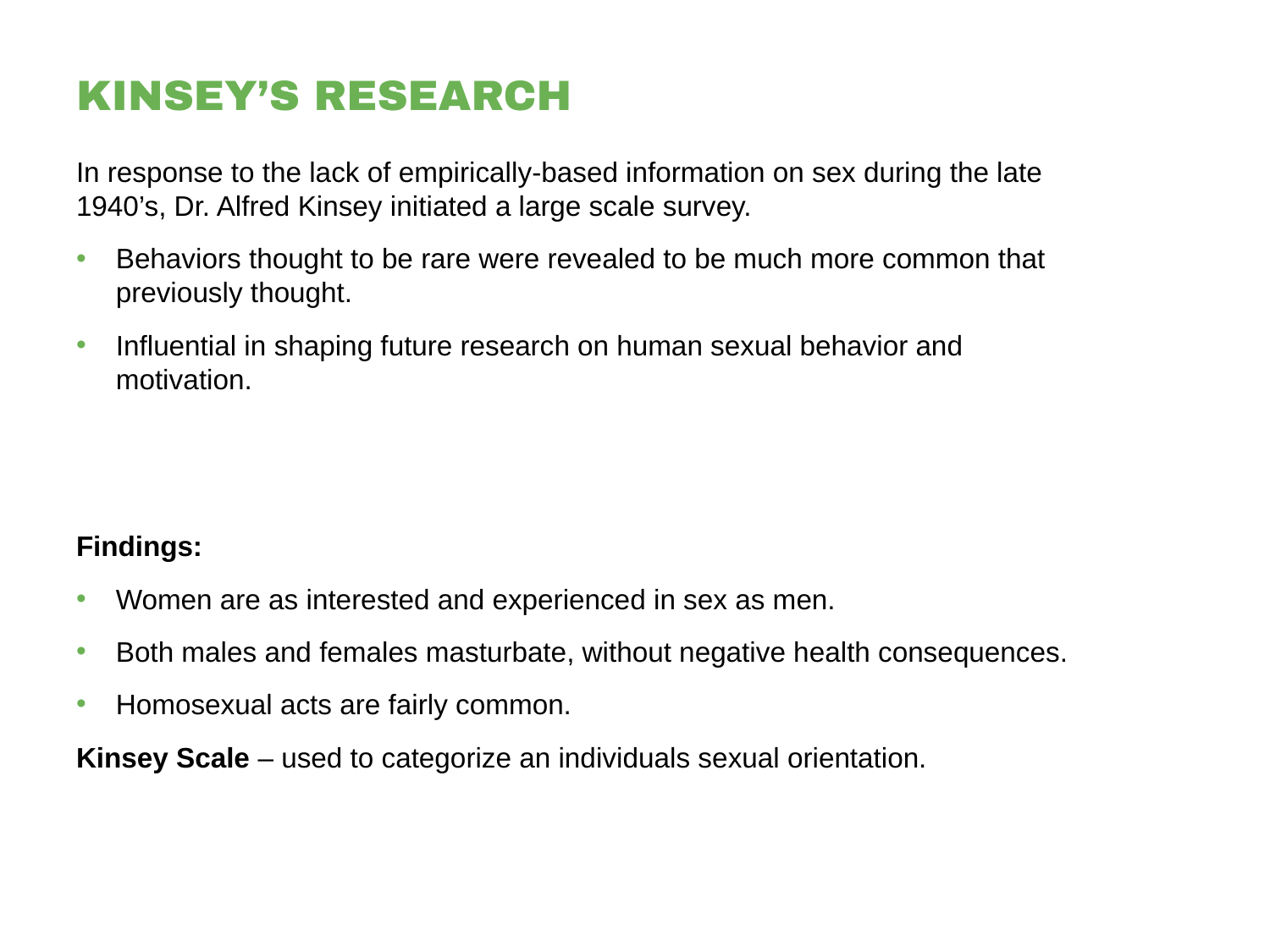

# KINSEY’S RESEARCH
In response to the lack of empirically-based information on sex during the late 1940’s, Dr. Alfred Kinsey initiated a large scale survey.
Behaviors thought to be rare were revealed to be much more common that previously thought.
Influential in shaping future research on human sexual behavior and motivation.

Findings:
Women are as interested and experienced in sex as men.
Both males and females masturbate, without negative health consequences.
Homosexual acts are fairly common.
Kinsey Scale – used to categorize an individuals sexual orientation.